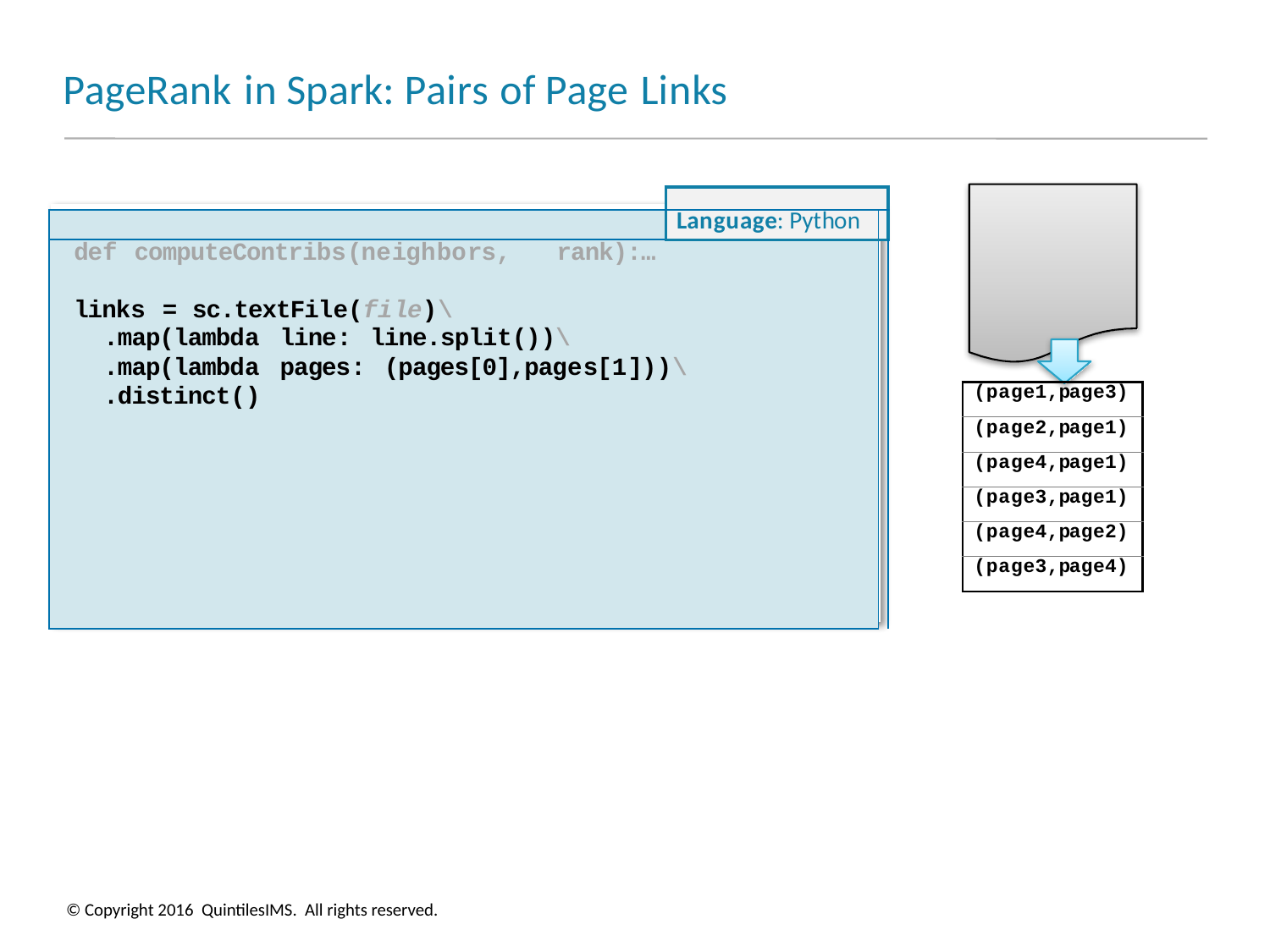

# PageRank in Spark: Pairs of Page Links

|  |  |  |
| --- | --- | --- |
|  | Language: Python |  |
| def computeContribs(neighbors, rank):… links = sc.textFile(file)\ .map(lambda line: line.split())\ .map(lambda pages: (pages[0],pages[1]))\ .distinct() |  |  |

| (page1,page3) |
| --- |
| (page2,page1) |
| (page4,page1) |
| (page3,page1) |
| (page4,page2) |
| (page3,page4) |
© Copyright 2016  QuintilesIMS.  All rights reserved.